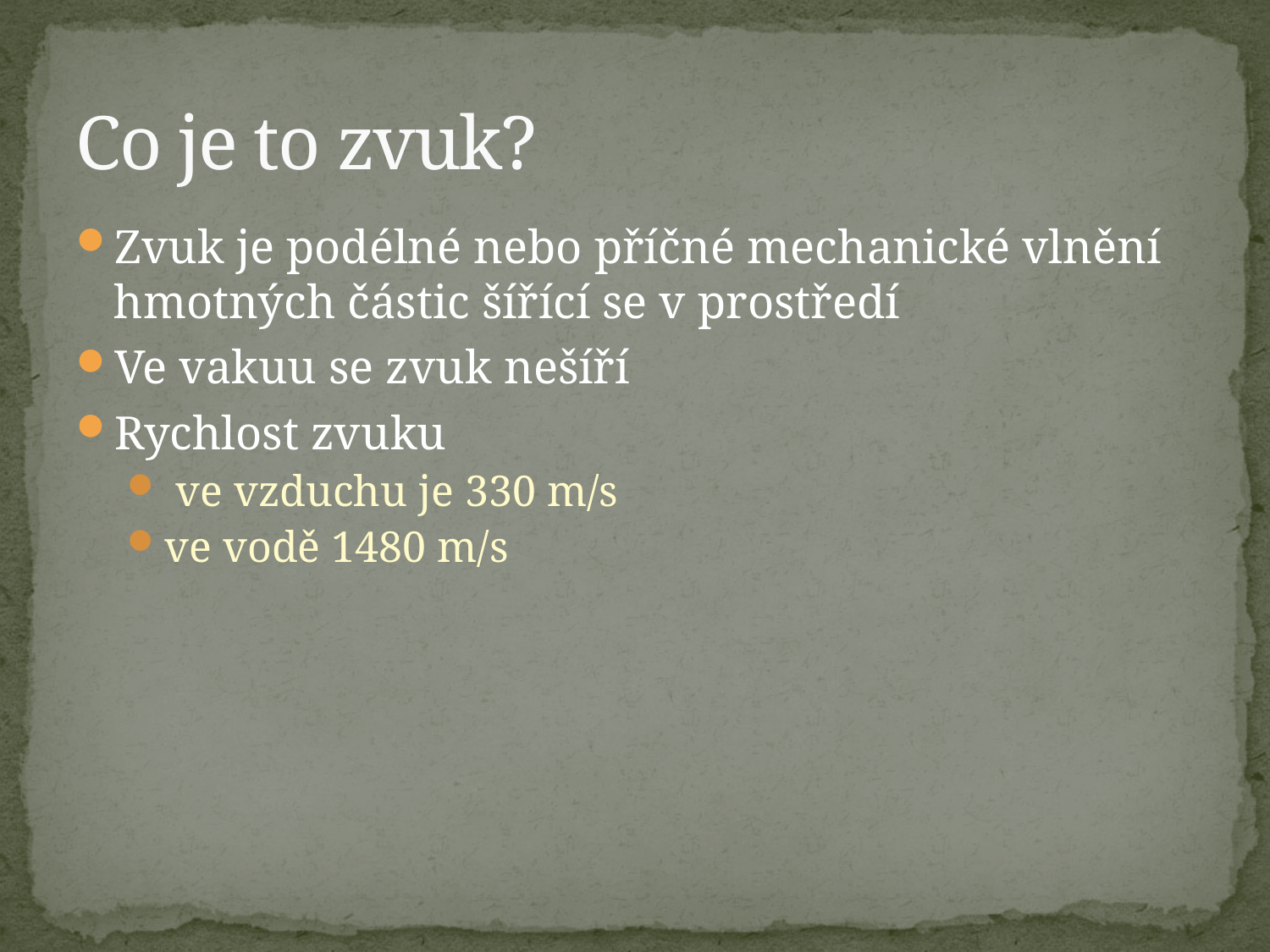

# Co je to zvuk?
Zvuk je podélné nebo příčné mechanické vlnění hmotných částic šířící se v prostředí
Ve vakuu se zvuk nešíří
Rychlost zvuku
 ve vzduchu je 330 m/s
ve vodě 1480 m/s